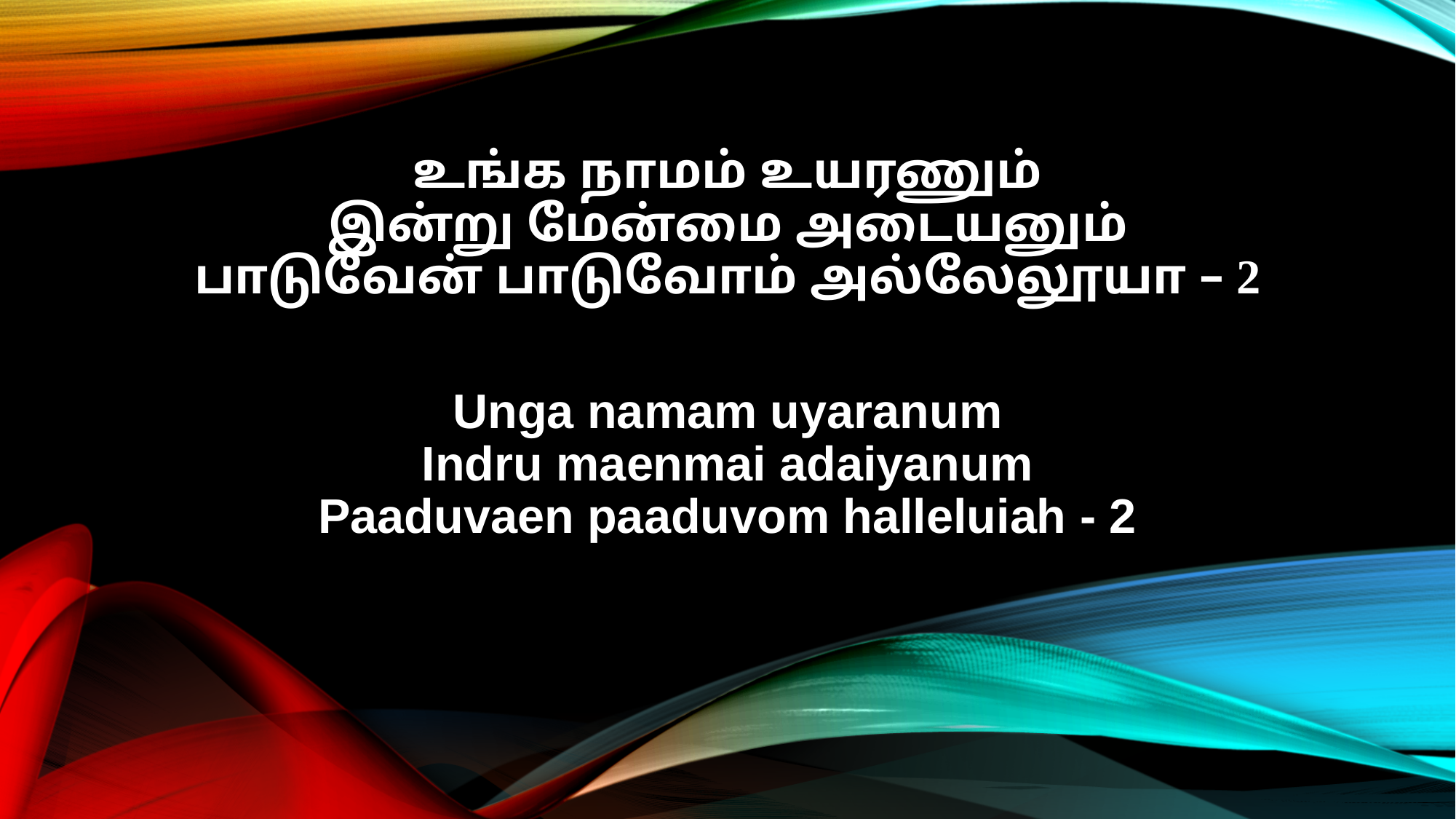

உங்க நாமம் உயரணும்
இன்று மேன்மை அடையனும்
பாடுவேன் பாடுவோம் அல்லேலூயா – 2

Unga namam uyaranum
Indru maenmai adaiyanum
Paaduvaen paaduvom halleluiah - 2